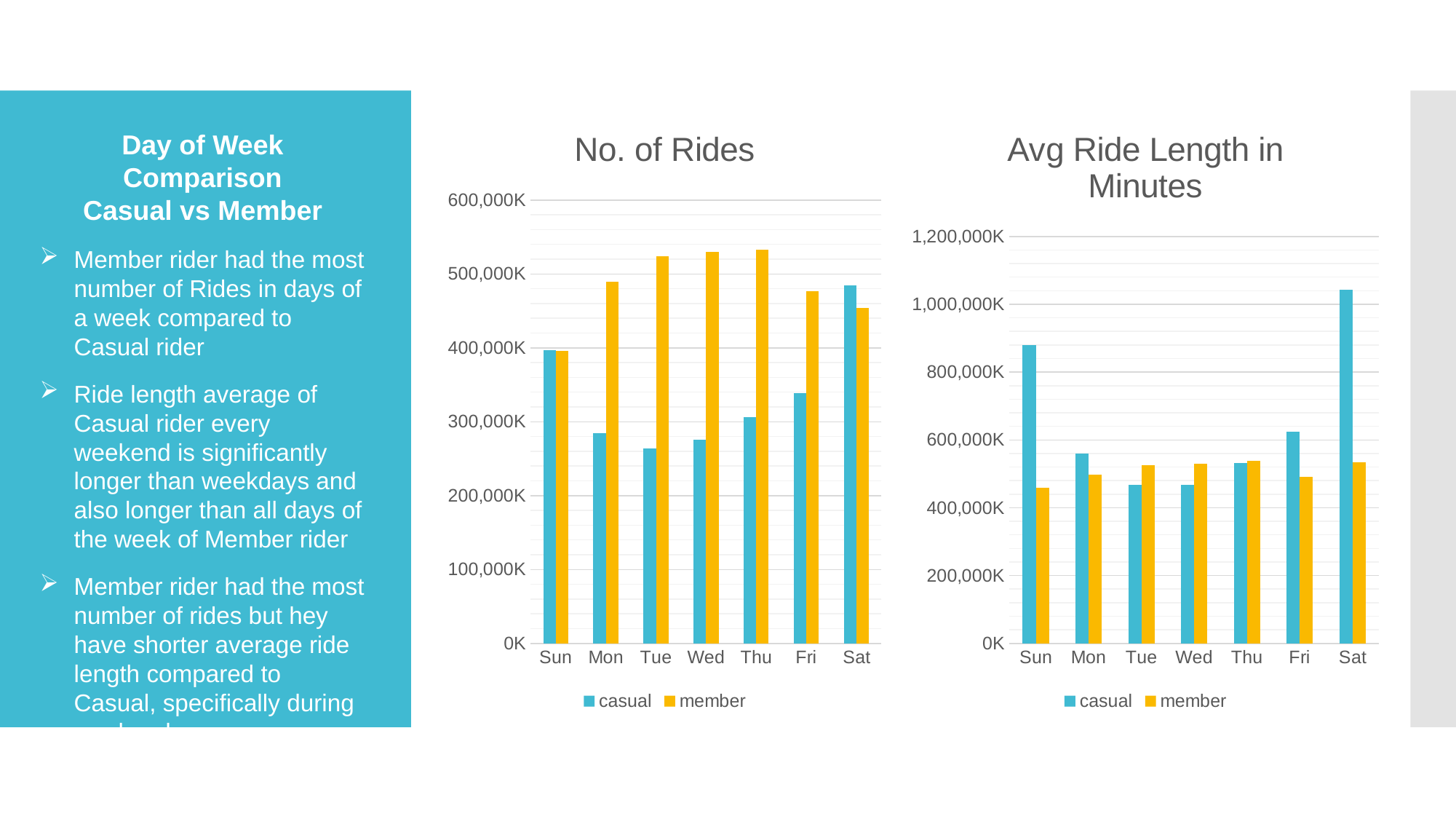

### Chart: No. of Rides

| Category | casual | member |
|---|---|---|
| Sun | 396533.0 | 395794.0 |
| Mon | 284631.0 | 489642.0 |
| Tue | 264131.0 | 523665.0 |
| Wed | 275156.0 | 529626.0 |
| Thu | 306659.0 | 532627.0 |
| Fri | 338595.0 | 476665.0 |
| Sat | 484713.0 | 454351.0 |

### Chart: Avg Ride Length in Minutes

| Category | casual | member |
|---|---|---|
| Sun | 879391.9763888889 | 460031.0361111112 |
| Mon | 560906.3972222223 | 496605.40833333327 |
| Tue | 467109.99861111114 | 524854.8166666667 |
| Wed | 467434.3263888888 | 529555.051388889 |
| Thu | 532866.6333333334 | 539061.7652777778 |
| Fri | 625259.8125 | 492166.9305555555 |
| Sat | 1042209.8444444444 | 533031.9888888889 |
Day of Week Comparison
Casual vs Member

Member rider had the most number of Rides in days of a week compared to Casual rider

Ride length average of Casual rider every weekend is significantly longer than weekdays and also longer than all days of the week of Member rider

Member rider had the most number of rides but hey have shorter average ride length compared to Casual, specifically during weekend